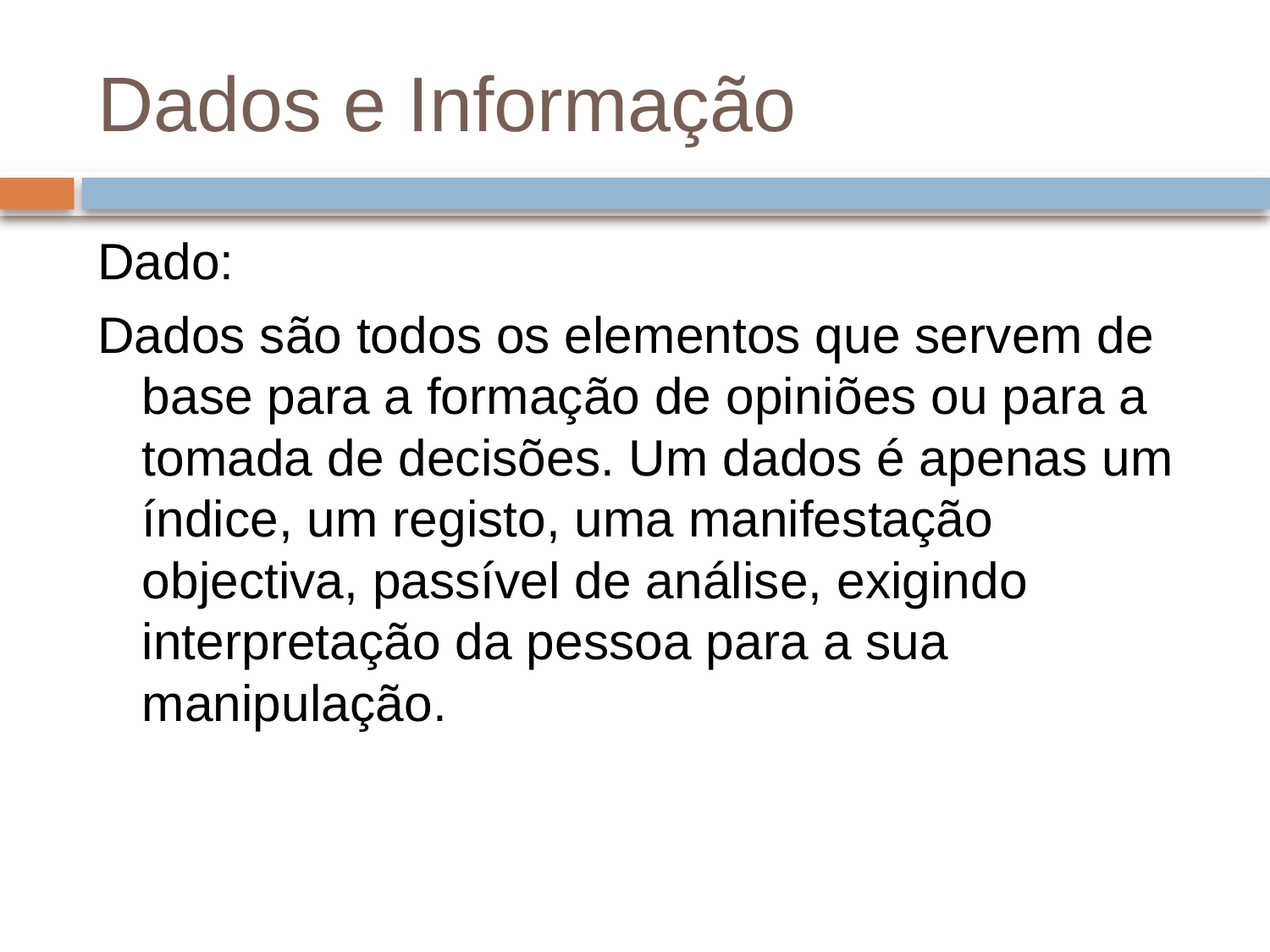

# Dados e Informação
Dado:
Dados são todos os elementos que servem de base para a formação de opiniões ou para a tomada de decisões. Um dados é apenas um índice, um registo, uma manifestação objectiva, passível de análise, exigindo interpretação da pessoa para a sua manipulação.